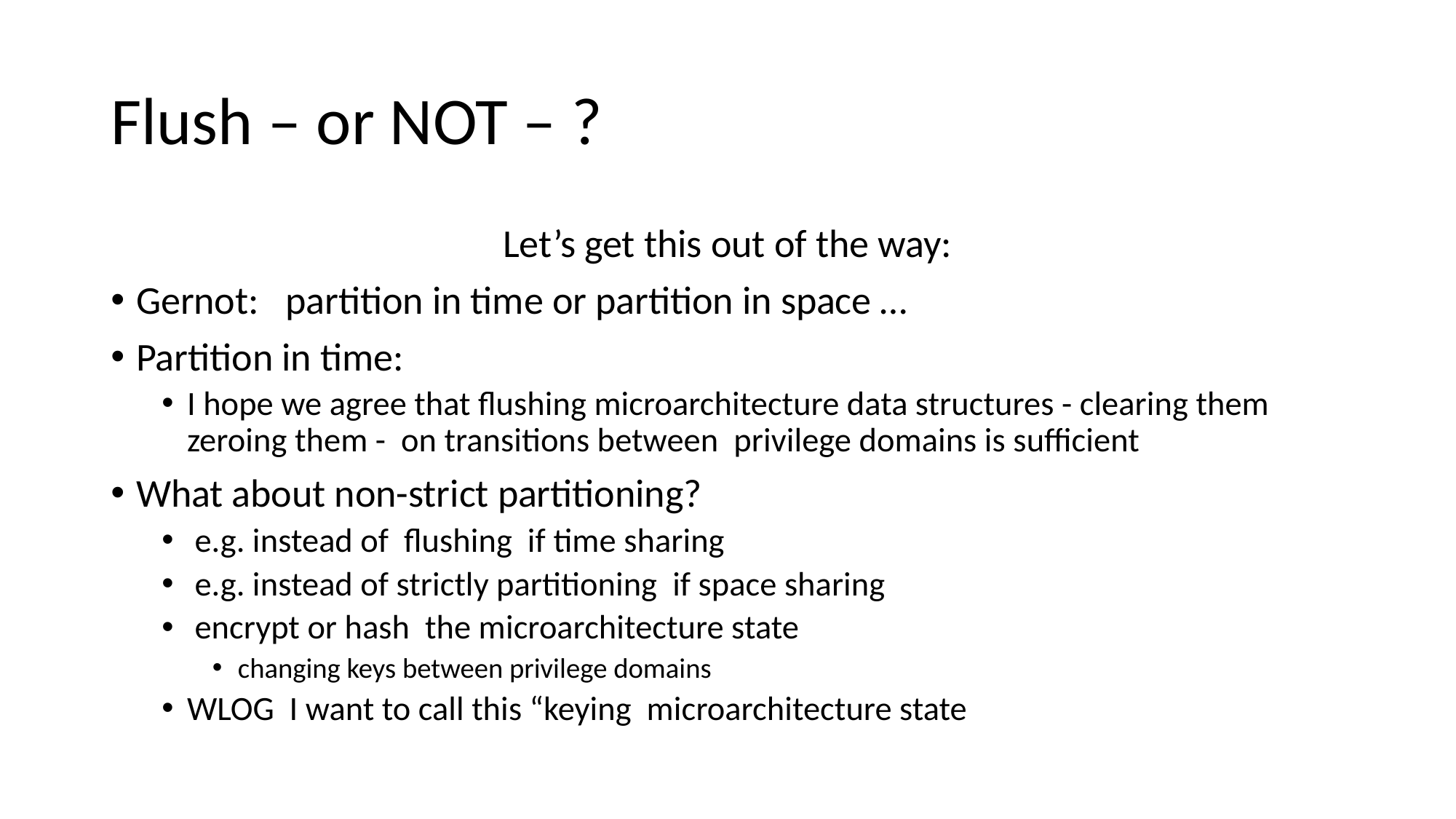

# Flush – or NOT – ?
Let’s get this out of the way:
Gernot:   partition in time or partition in space …
Partition in time:
I hope we agree that flushing microarchitecture data structures - clearing them zeroing them -  on transitions between  privilege domains is sufficient
What about non-strict partitioning?
 e.g. instead of  flushing  if time sharing
 e.g. instead of strictly partitioning  if space sharing
 encrypt or hash  the microarchitecture state
changing keys between privilege domains
WLOG  I want to call this “keying  microarchitecture state